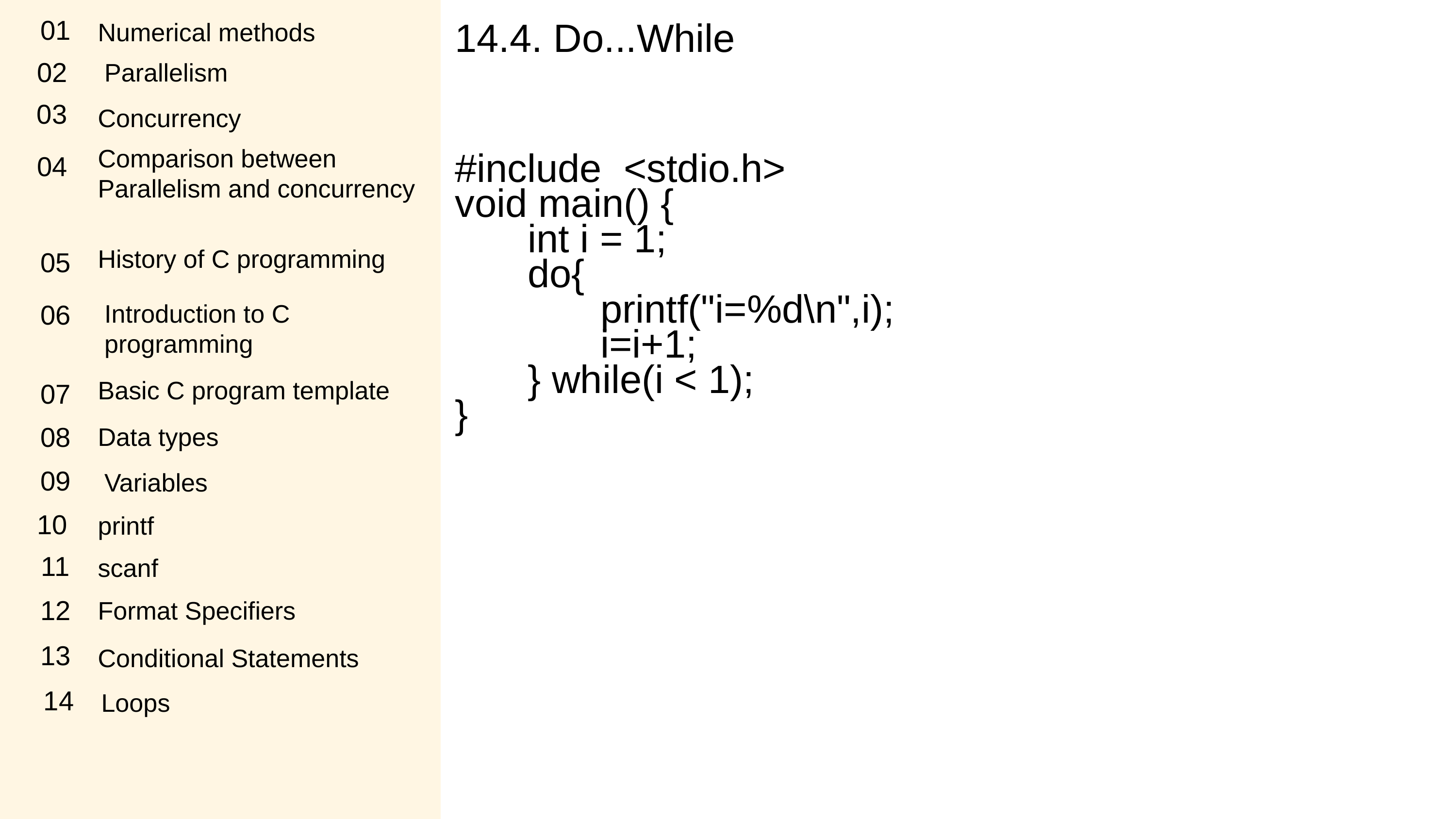

01
14.4. Do...While

#include  <stdio.h>
void main() {
	int i = 1;
	do{
		printf("i=%d\n",i);
		i=i+1;
 	} while(i < 1);
}
Numerical methods
02
Parallelism
03
Concurrency
Comparison between Parallelism and concurrency
04
History of C programming
05
06
Introduction to C programming
Basic C program template
07
08
Data types
09
Variables
10
printf
11
scanf
12
Format Specifiers
13
Conditional Statements
14
Loops